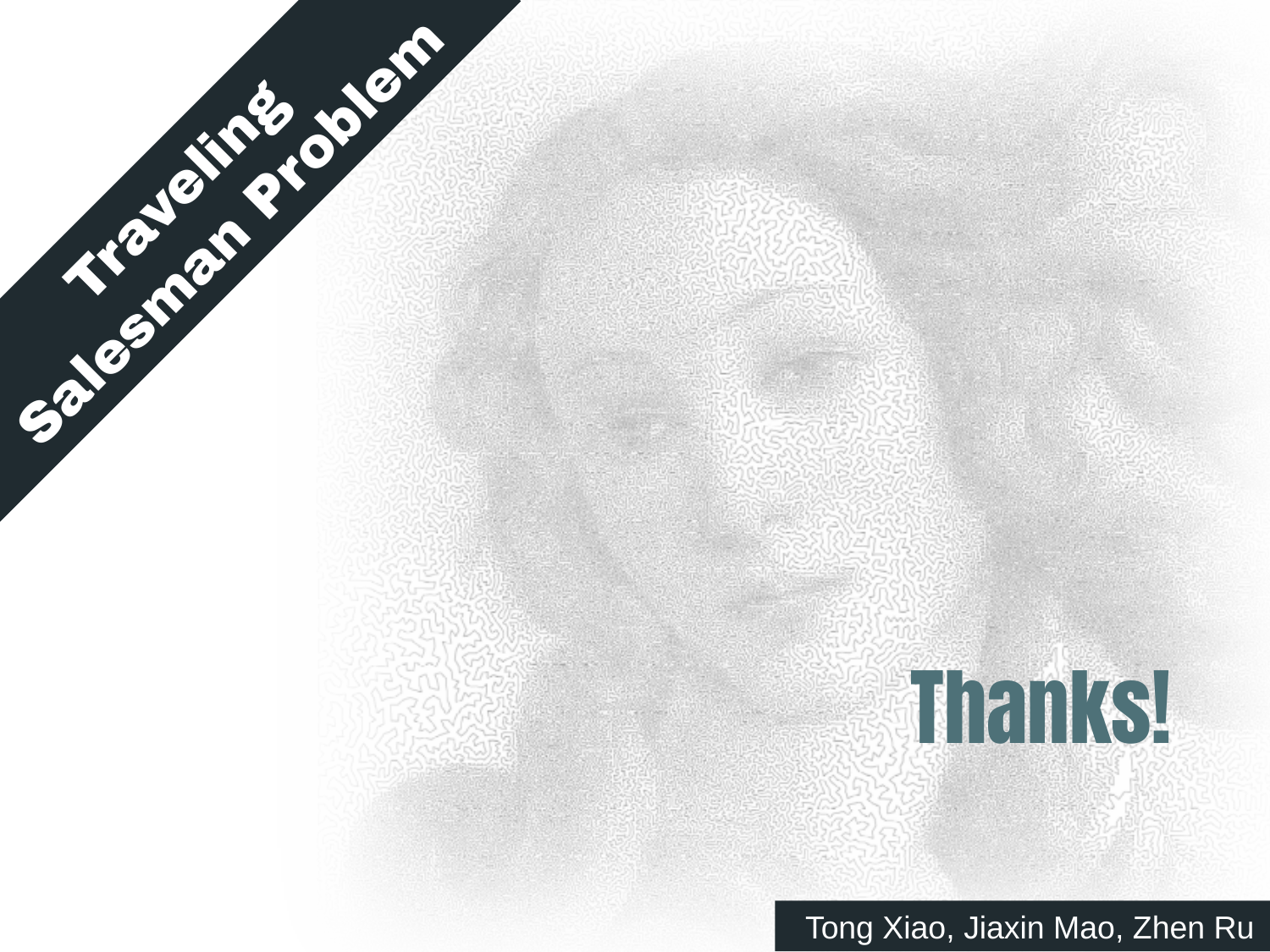

# Traveling Salesman Problem
Thanks!
  Tong Xiao, Jiaxin Mao, Zhen Ru